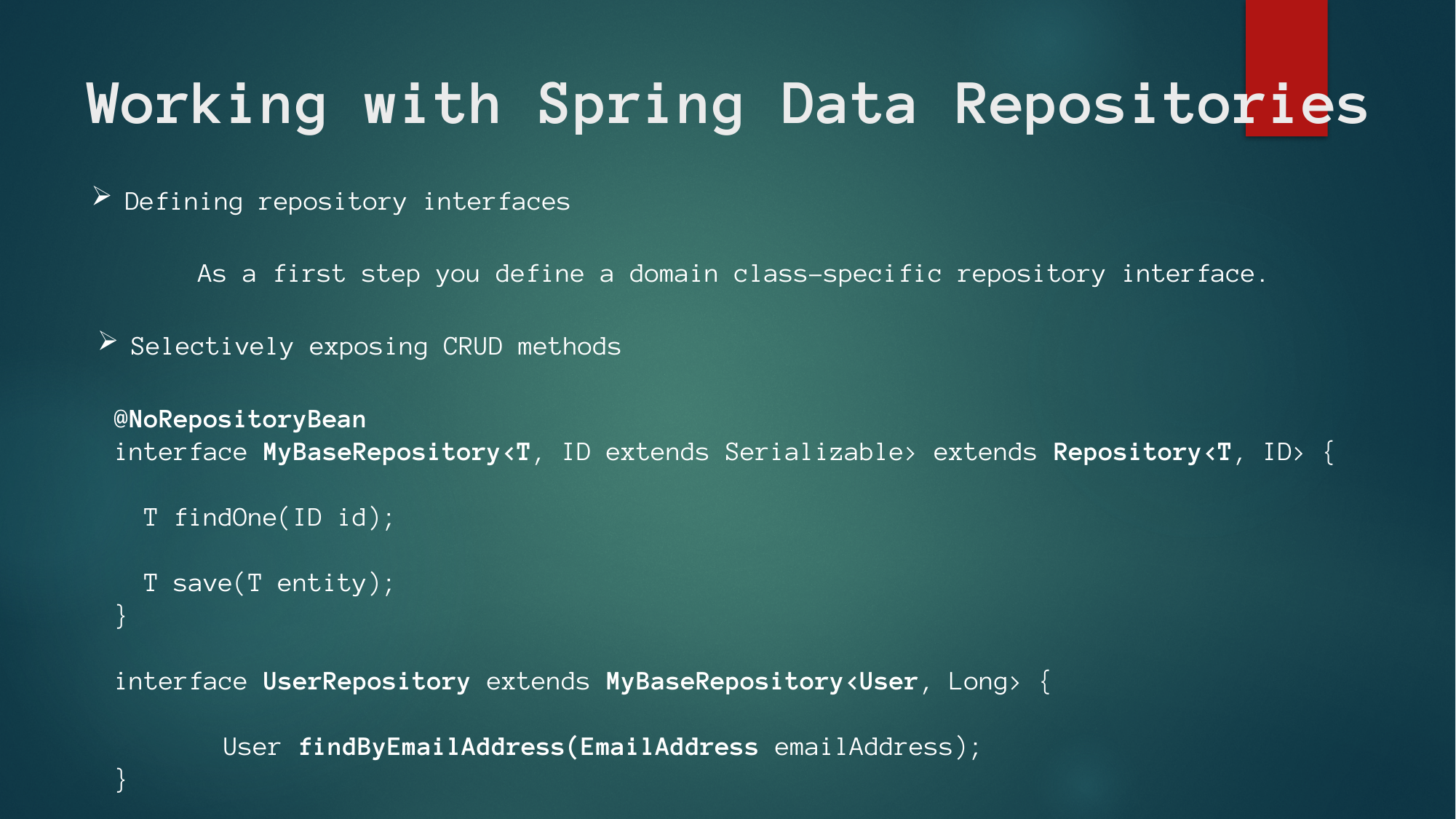

# Working with Spring Data Repositories
Defining repository interfaces
As a first step you define a domain class-specific repository interface.
Selectively exposing CRUD methods
@NoRepositoryBean
interface MyBaseRepository<T, ID extends Serializable> extends Repository<T, ID> {

  T findOne(ID id);

  T save(T entity);
}

interface UserRepository extends MyBaseRepository<User, Long> {

	User findByEmailAddress(EmailAddress emailAddress);
}